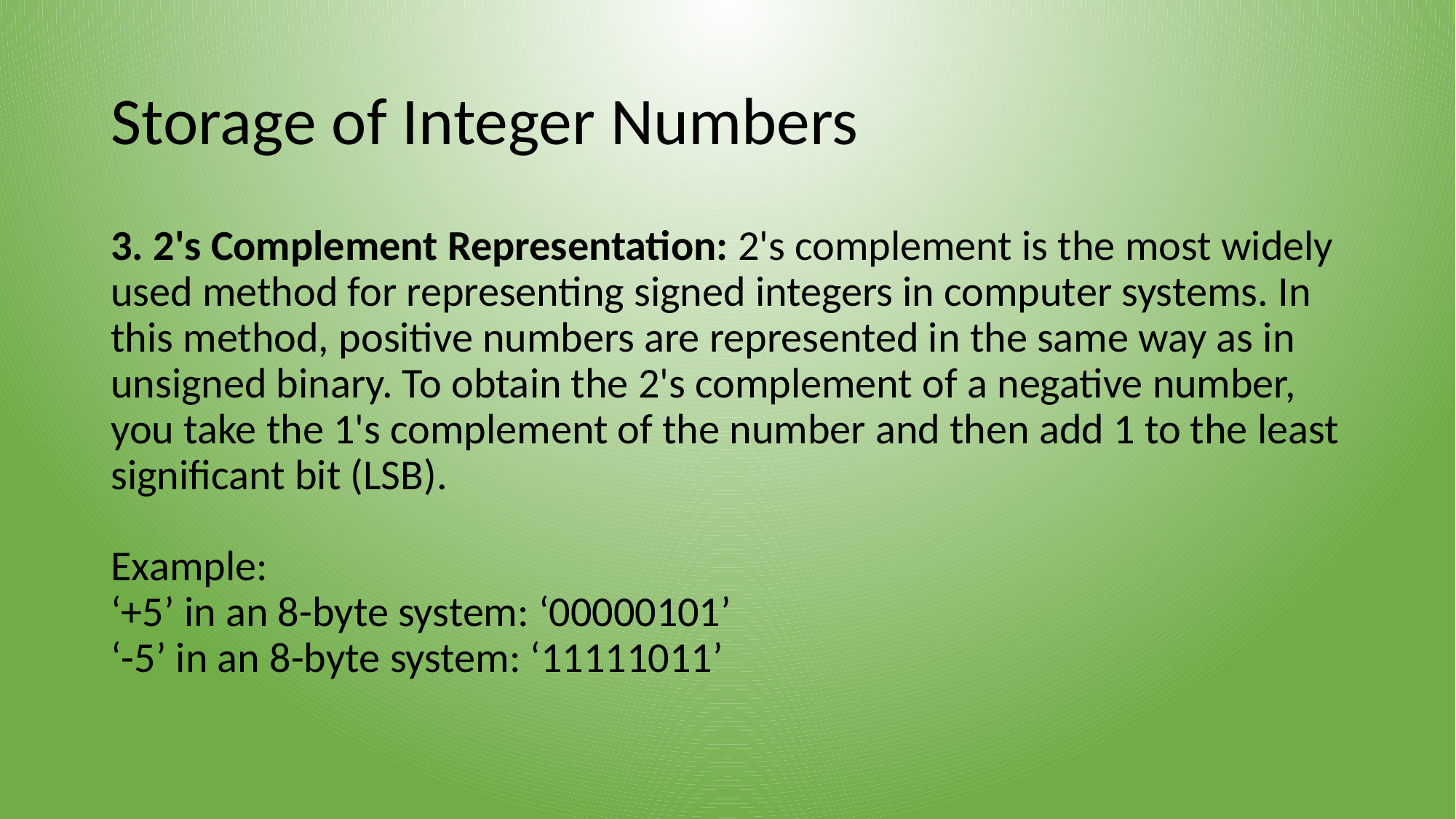

# Storage of Integer Numbers
3. 2's Complement Representation: 2's complement is the most widely used method for representing signed integers in computer systems. In this method, positive numbers are represented in the same way as in unsigned binary. To obtain the 2's complement of a negative number, you take the 1's complement of the number and then add 1 to the least significant bit (LSB).
Example:
‘+5’ in an 8-byte system: ‘00000101’
‘-5’ in an 8-byte system: ‘11111011’